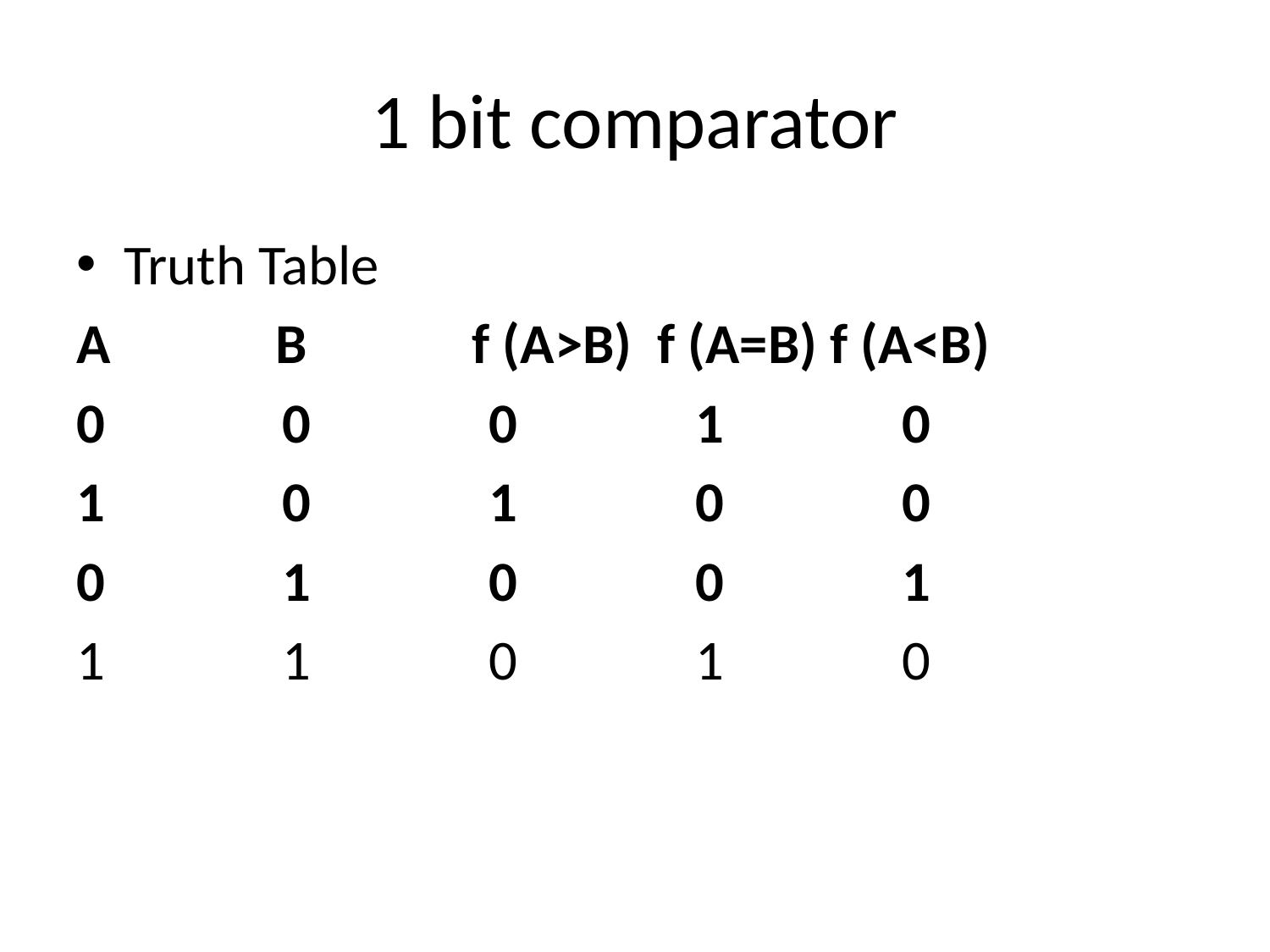

# 1 bit comparator
Truth Table
A             B             f (A>B)  f (A=B) f (A<B)
0              0              0              1              0
1              0              1              0              0
0              1              0              0              1
1              1              0              1              0